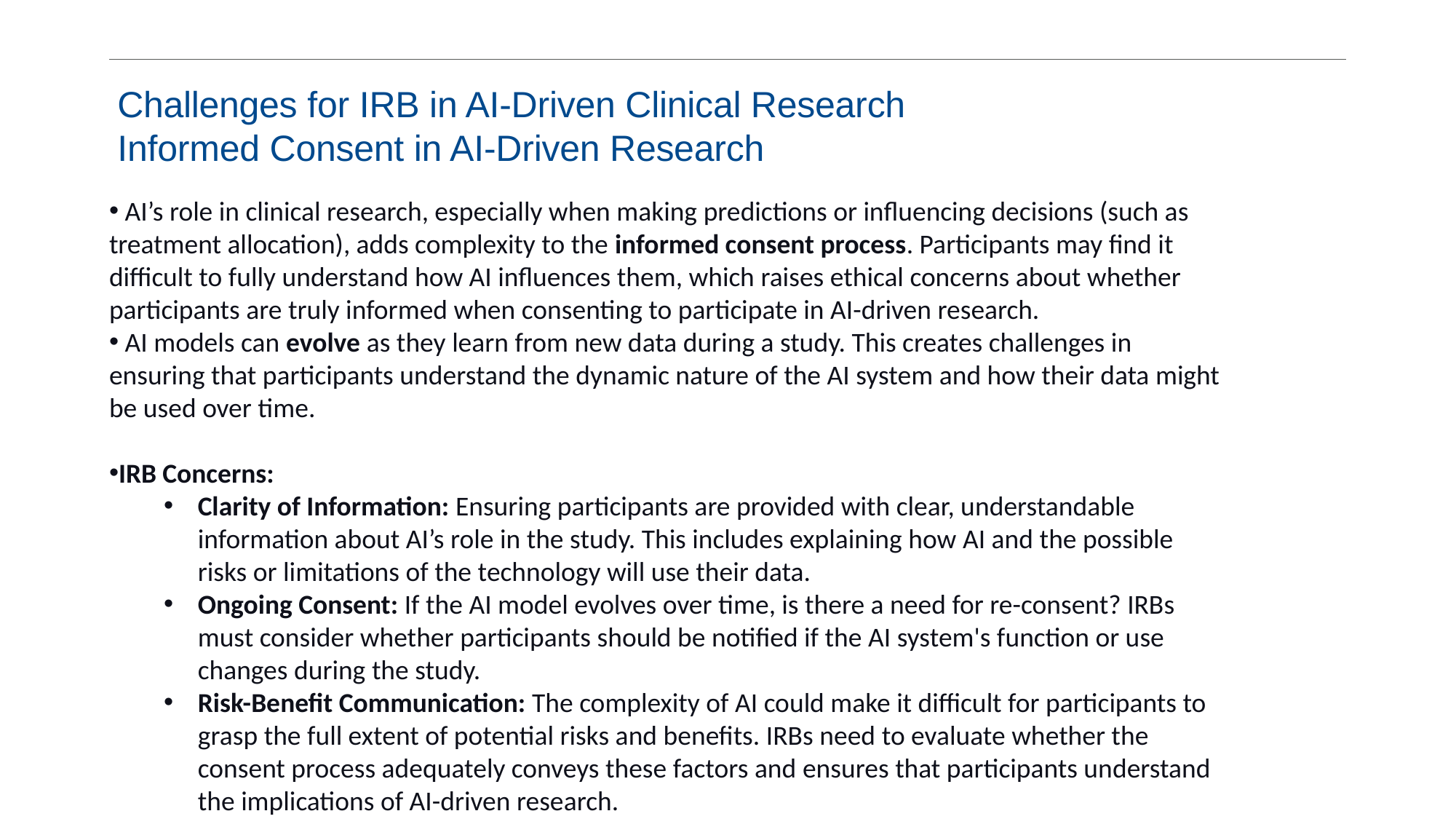

# Challenges for IRB in AI-Driven Clinical Research Informed Consent in AI-Driven Research
 AI’s role in clinical research, especially when making predictions or influencing decisions (such as treatment allocation), adds complexity to the informed consent process. Participants may find it difficult to fully understand how AI influences them, which raises ethical concerns about whether participants are truly informed when consenting to participate in AI-driven research.
 AI models can evolve as they learn from new data during a study. This creates challenges in ensuring that participants understand the dynamic nature of the AI system and how their data might be used over time.

IRB Concerns:
Clarity of Information: Ensuring participants are provided with clear, understandable information about AI’s role in the study. This includes explaining how AI and the possible risks or limitations of the technology will use their data.
Ongoing Consent: If the AI model evolves over time, is there a need for re-consent? IRBs must consider whether participants should be notified if the AI system's function or use changes during the study.
Risk-Benefit Communication: The complexity of AI could make it difficult for participants to grasp the full extent of potential risks and benefits. IRBs need to evaluate whether the consent process adequately conveys these factors and ensures that participants understand the implications of AI-driven research.